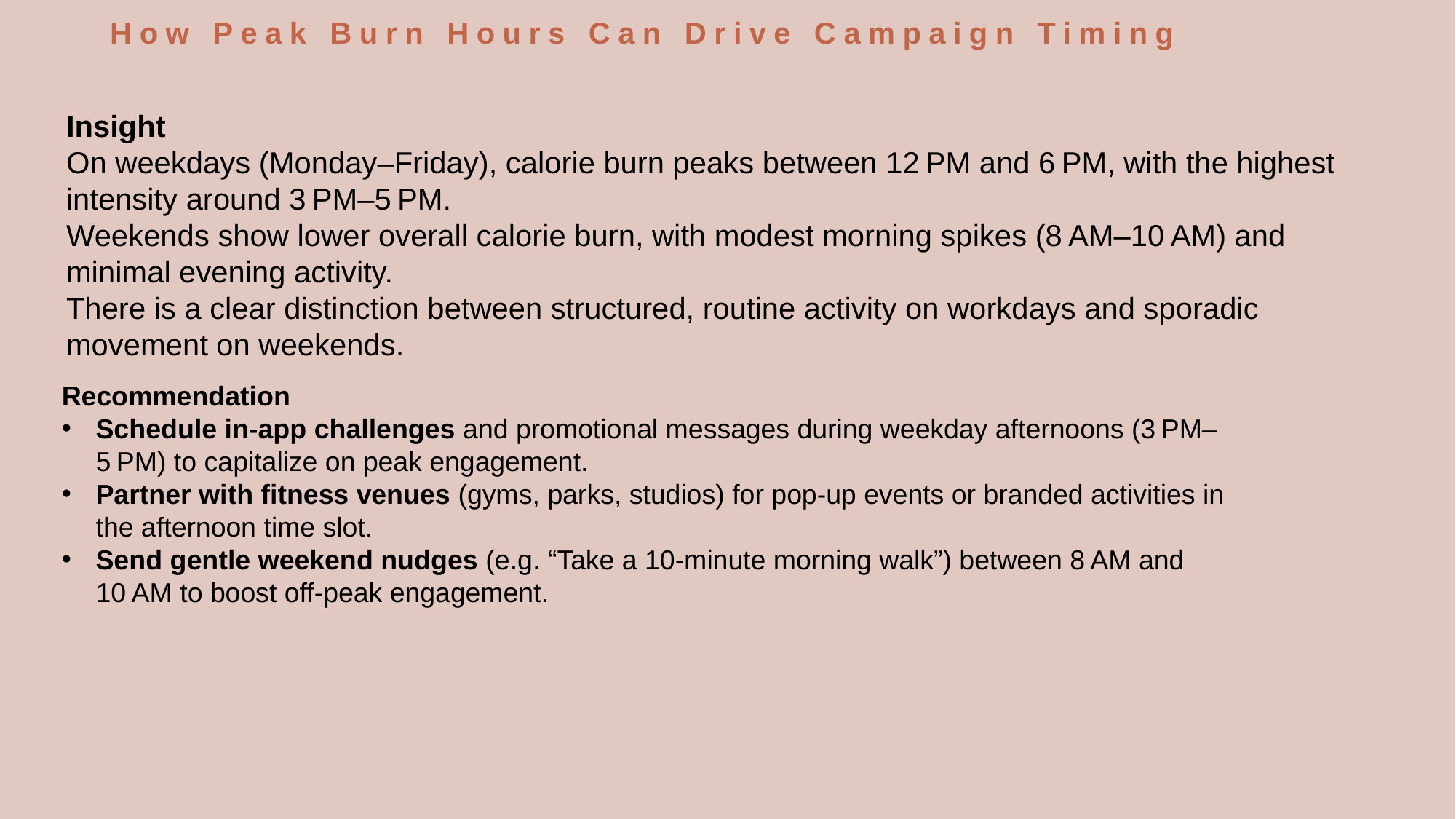

# How Peak Burn Hours Can Drive Campaign Timing
Insight
On weekdays (Monday–Friday), calorie burn peaks between 12 PM and 6 PM, with the highest intensity around 3 PM–5 PM.
Weekends show lower overall calorie burn, with modest morning spikes (8 AM–10 AM) and minimal evening activity.
There is a clear distinction between structured, routine activity on workdays and sporadic movement on weekends.
Recommendation
Schedule in‑app challenges and promotional messages during weekday afternoons (3 PM–5 PM) to capitalize on peak engagement.
Partner with fitness venues (gyms, parks, studios) for pop‑up events or branded activities in the afternoon time slot.
Send gentle weekend nudges (e.g. “Take a 10‑minute morning walk”) between 8 AM and 10 AM to boost off‑peak engagement.